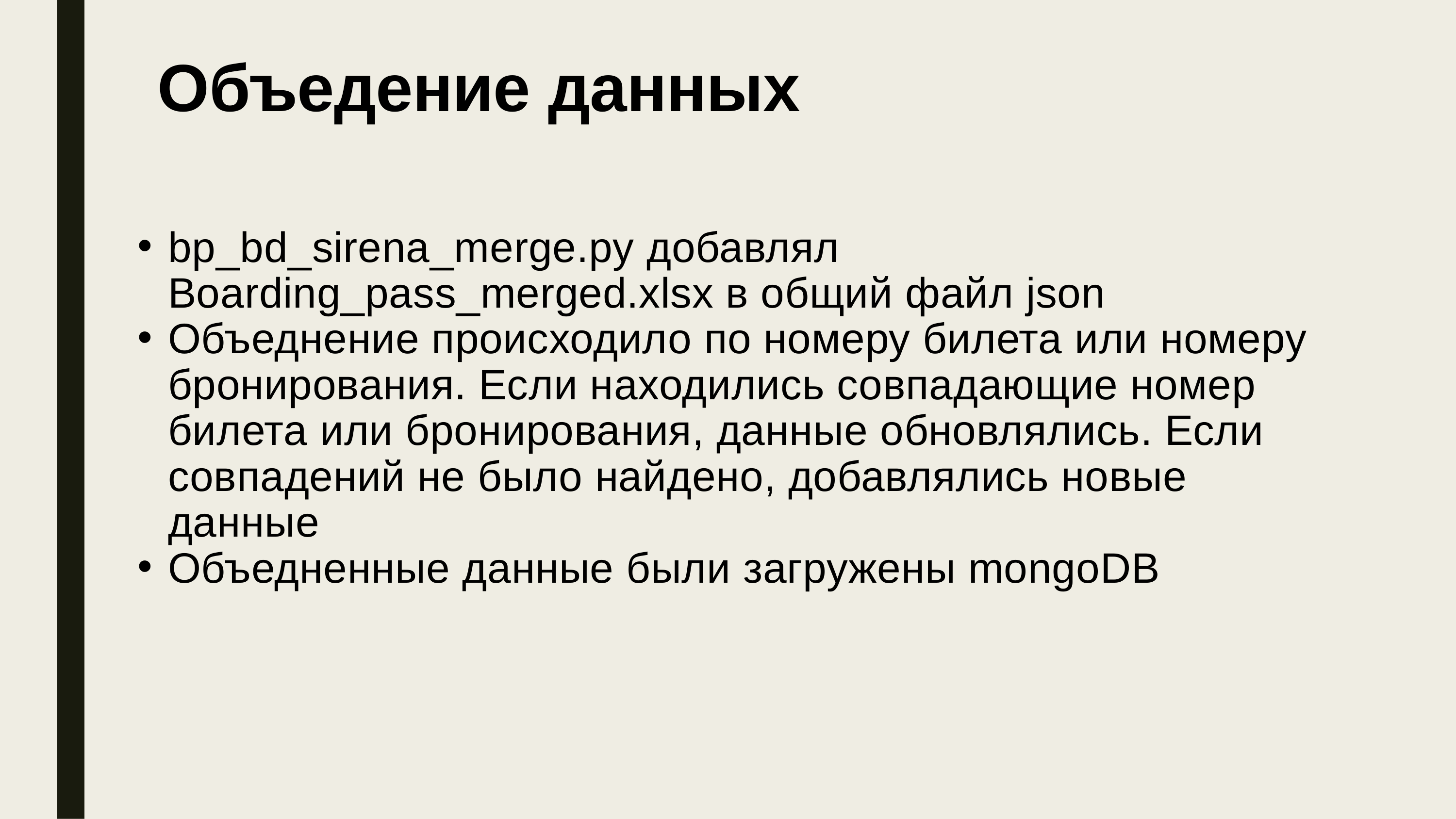

Объедение данных
bp_bd_sirena_merge.py добавлял Boarding_pass_merged.xlsx в общий файл json
Объеднение происходило по номеру билета или номеру бронирования. Если находились совпадающие номер билета или бронирования, данные обновлялись. Если совпадений не было найдено, добавлялись новые данные
Объедненные данные были загружены mongoDB